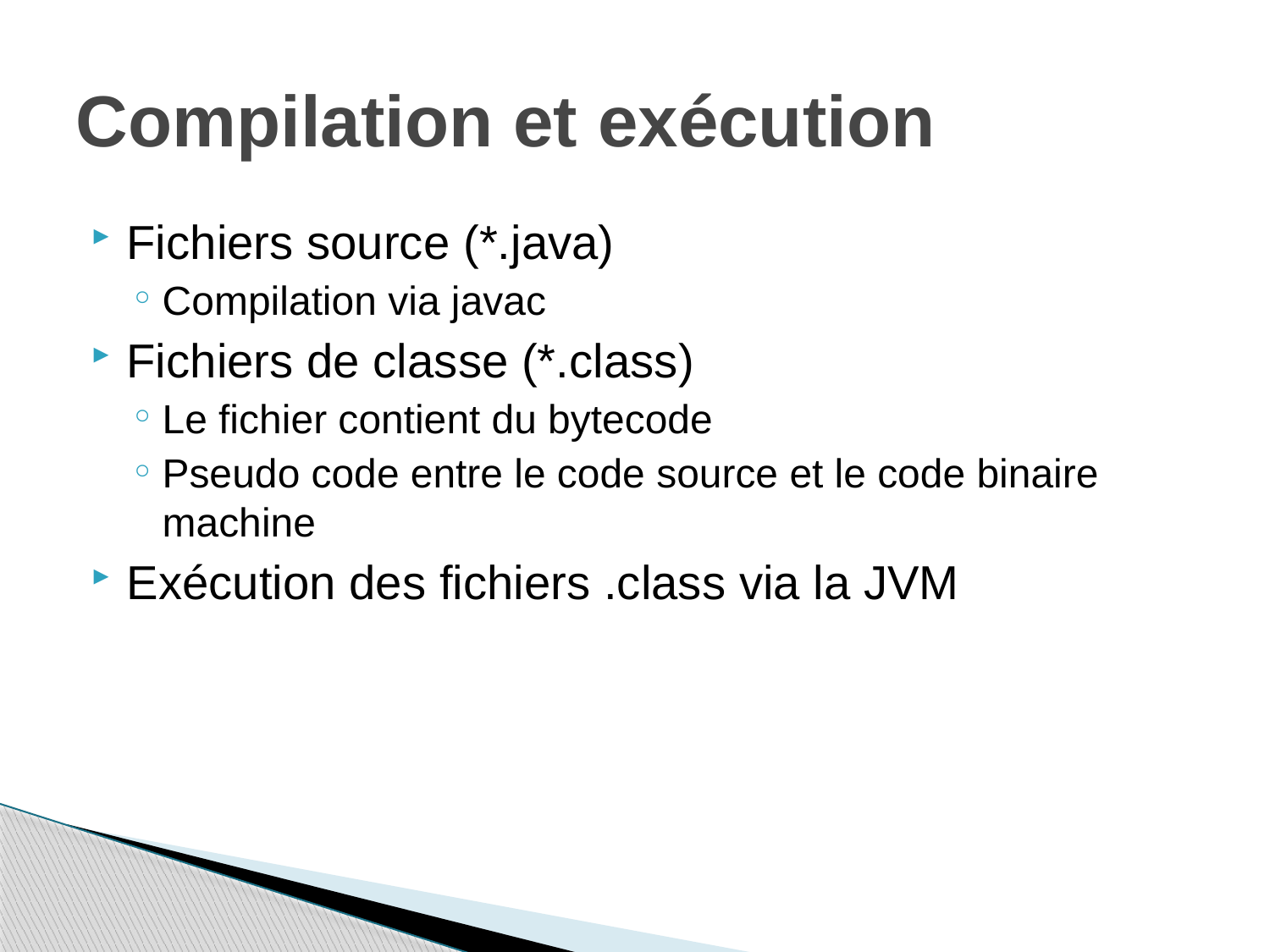

# Compilation et exécution
Fichiers source (*.java)
Compilation via javac
Fichiers de classe (*.class)
Le fichier contient du bytecode
Pseudo code entre le code source et le code binaire machine
Exécution des fichiers .class via la JVM